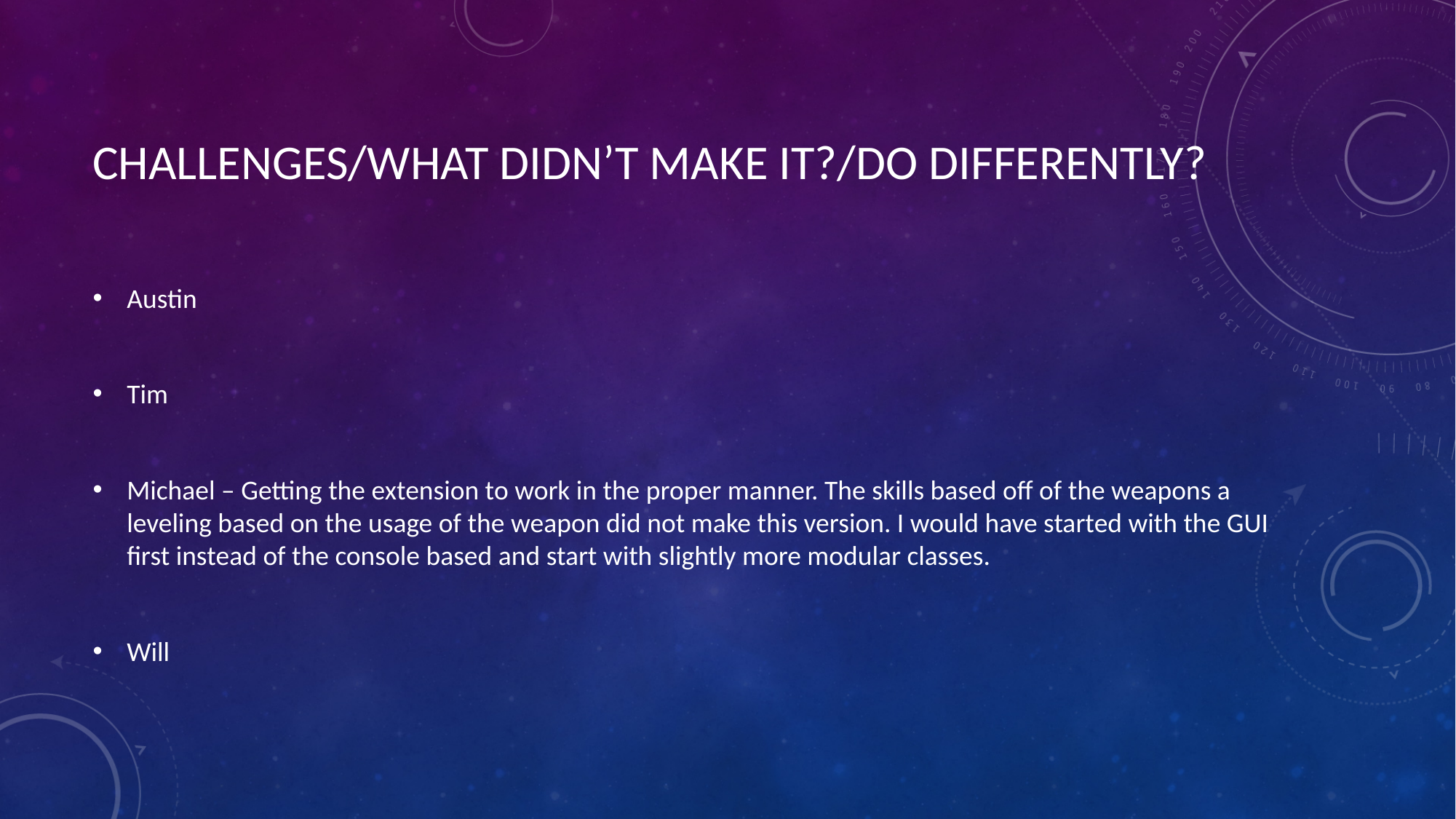

# Challenges/What didn’t make it?/Do differently?
Austin

Tim

Michael – Getting the extension to work in the proper manner. The skills based off of the weapons a leveling based on the usage of the weapon did not make this version. I would have started with the GUI first instead of the console based and start with slightly more modular classes.

Will